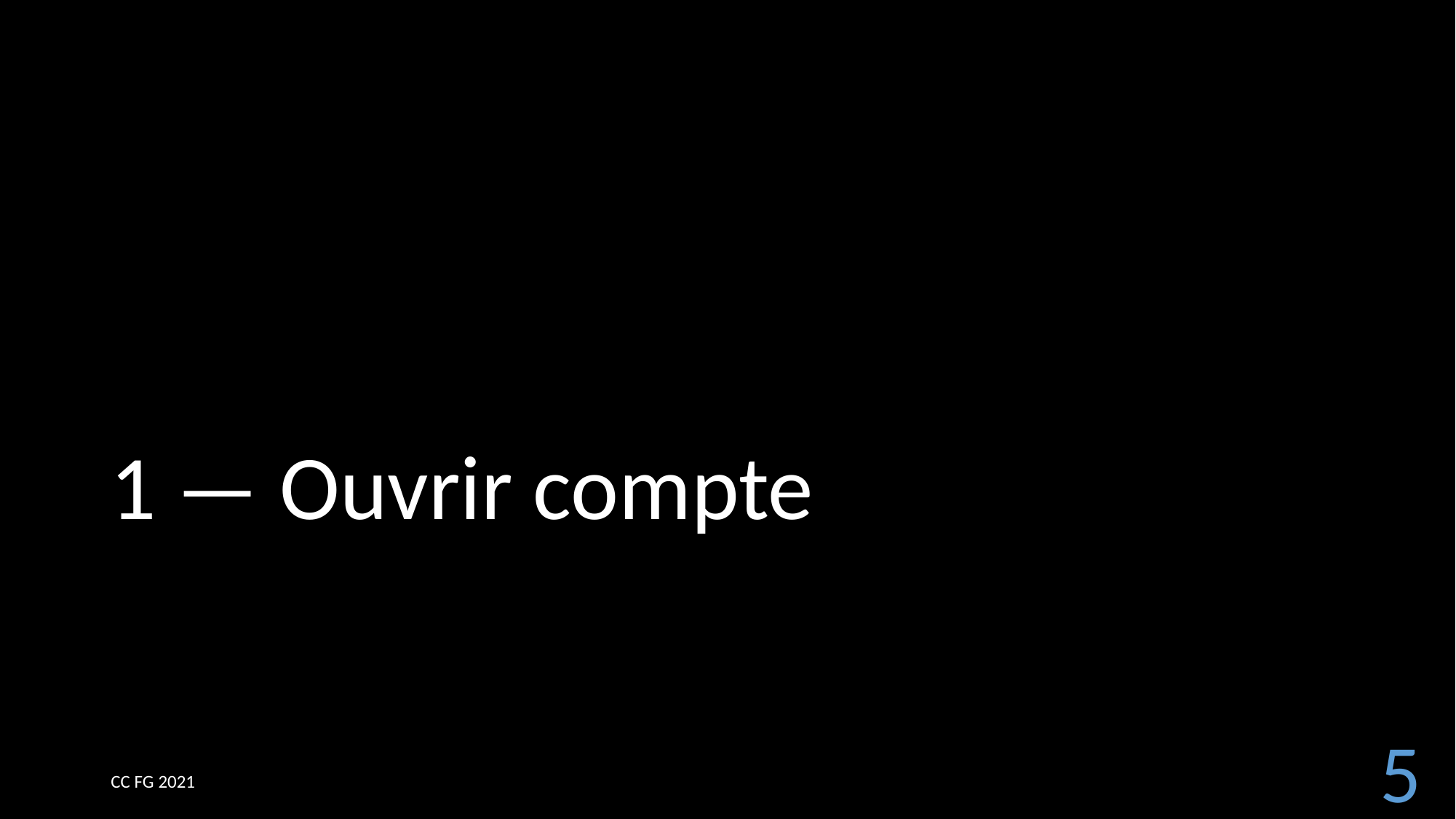

# 1 — Ouvrir compte

5
CC FG 2021